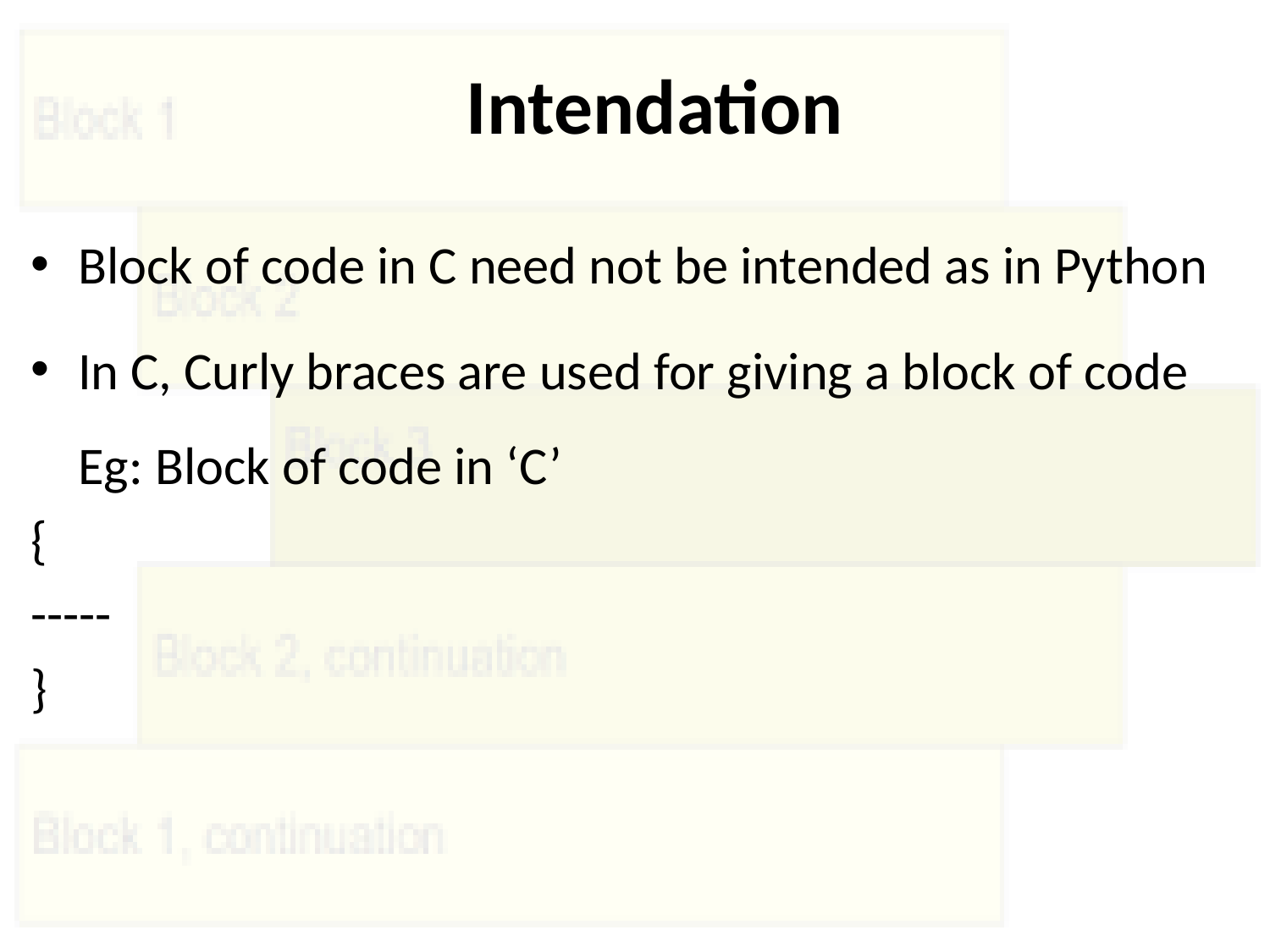

# Intendation

Block of code in C need not be intended as in Python
In C, Curly braces are used for giving a block of code Eg: Block of code in ‘C’
{
-----
}